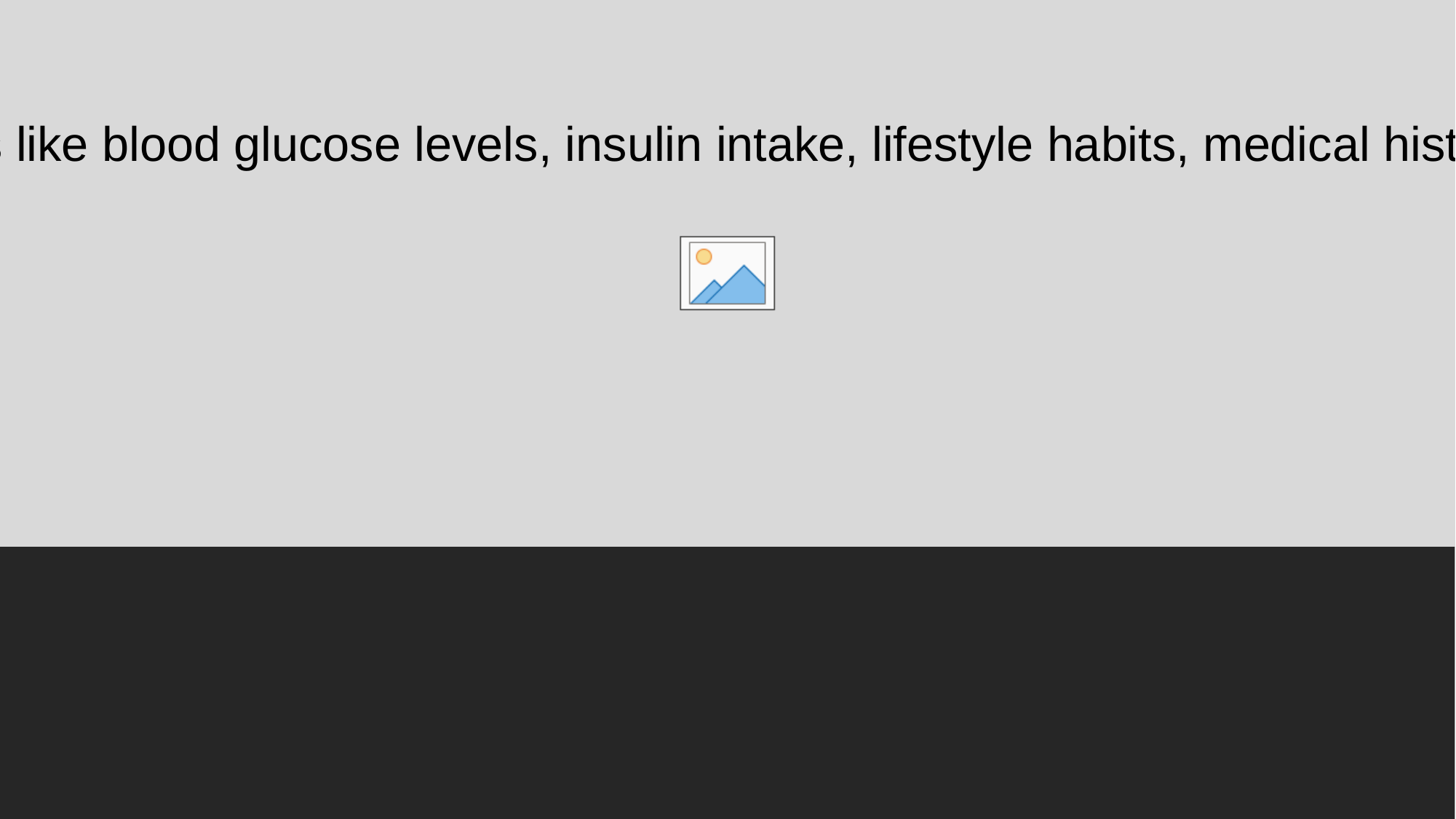

2. Data Collection and Preprocessing:
 Gather a comprehensive and representative dataset of diabetes patients that includes relevant features like blood glucose levels, insulin intake, lifestyle habits, medical history, etc. Clean and preprocess the dataset by handling missing values, outliers, and normalizing the data.